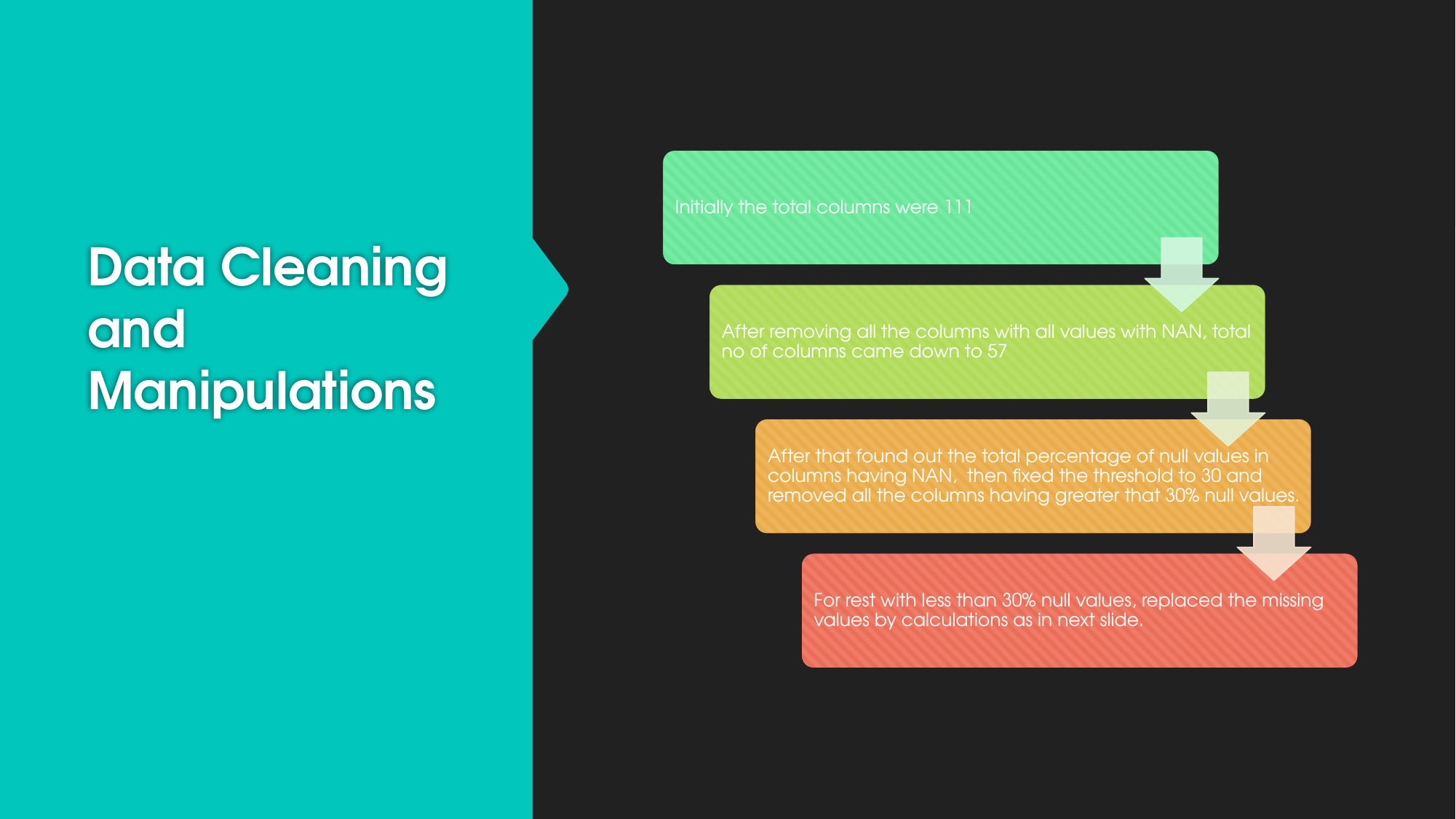

Initially the total columns were 111
After removing all the columns with all values with NAN, total no of columns came down to 57
After that found out the total percentage of null values in columns having NAN,  then fixed the threshold to 30 and removed all the columns having greater that 30% null values.
For rest with less than 30% null values, replaced the missing values by calculations as in next slide.

# Data Cleaning and Manipulations